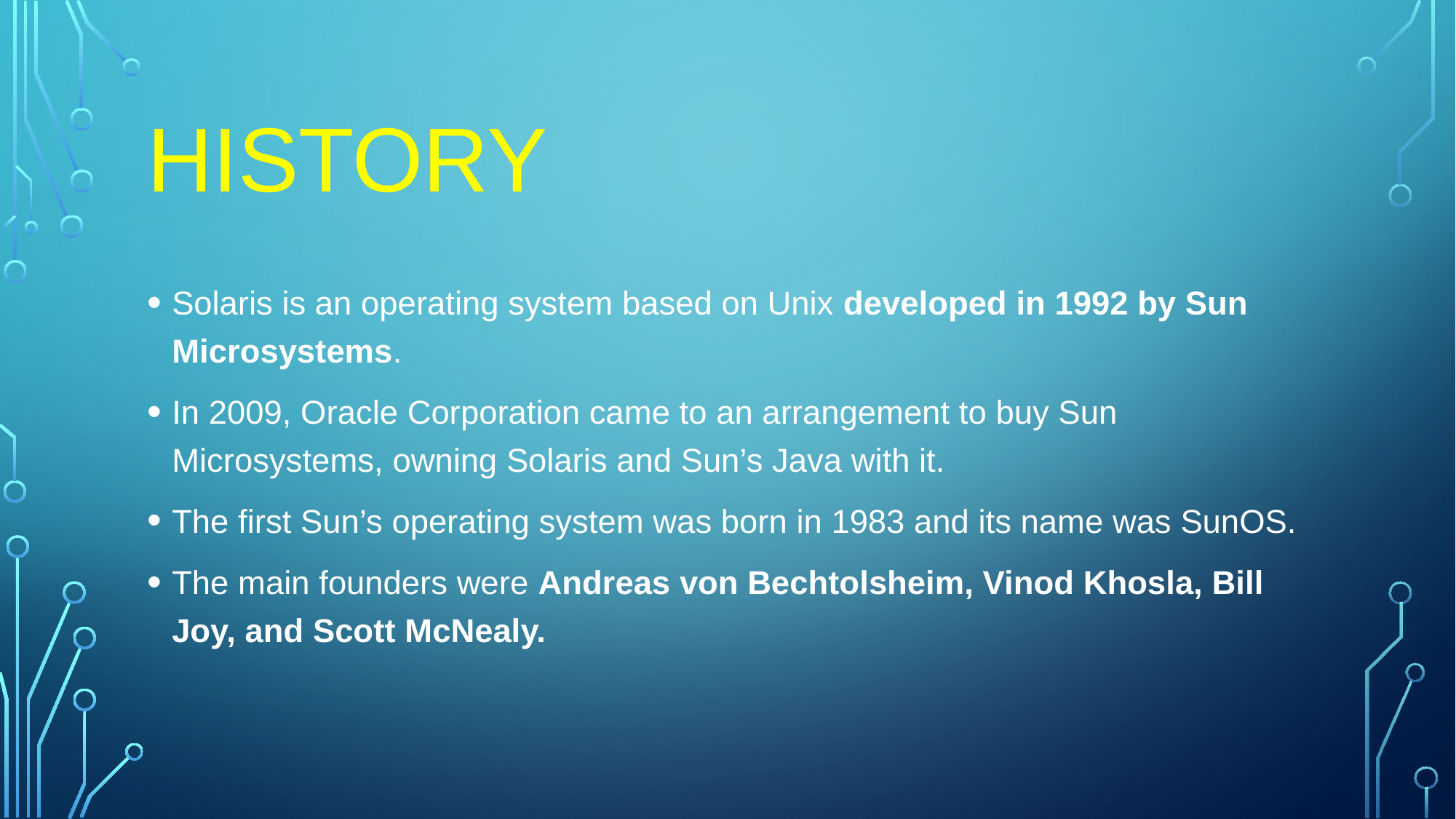

# HISTORY
Solaris is an operating system based on Unix developed in 1992 by Sun Microsystems.
In 2009, Oracle Corporation came to an arrangement to buy Sun Microsystems, owning Solaris and Sun’s Java with it.
The first Sun’s operating system was born in 1983 and its name was SunOS.
The main founders were Andreas von Bechtolsheim, Vinod Khosla, Bill Joy, and Scott McNealy.